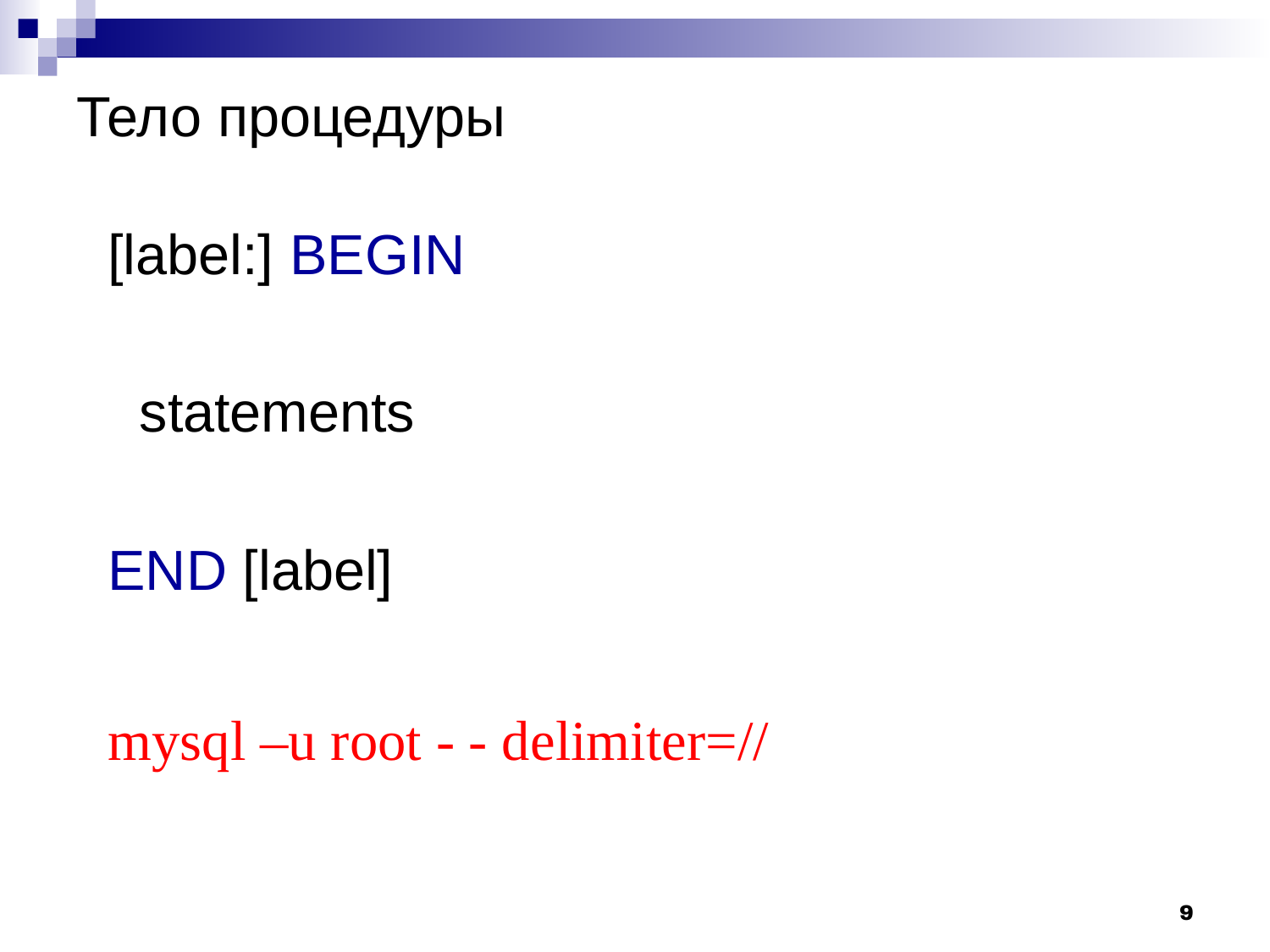

# Тело процедуры
[label:] BEGIN

  statements

END [label]
mysql –u root - - delimiter=//
9